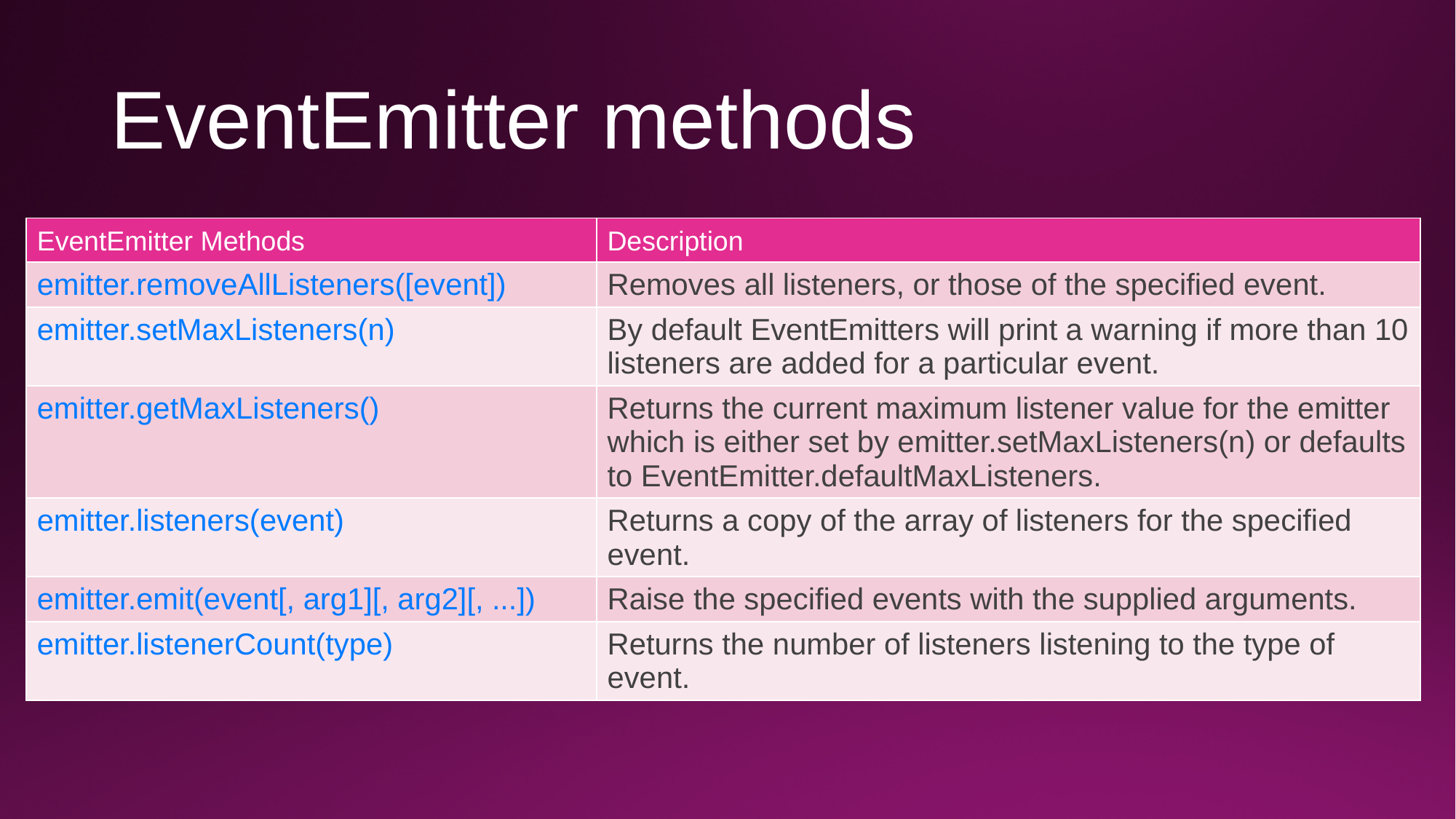

# EventEmitter methods
| EventEmitter Methods | Description |
| --- | --- |
| emitter.removeAllListeners([event]) | Removes all listeners, or those of the specified event. |
| emitter.setMaxListeners(n) | By default EventEmitters will print a warning if more than 10 listeners are added for a particular event. |
| emitter.getMaxListeners() | Returns the current maximum listener value for the emitter which is either set by emitter.setMaxListeners(n) or defaults to EventEmitter.defaultMaxListeners. |
| emitter.listeners(event) | Returns a copy of the array of listeners for the specified event. |
| emitter.emit(event[, arg1][, arg2][, ...]) | Raise the specified events with the supplied arguments. |
| emitter.listenerCount(type) | Returns the number of listeners listening to the type of event. |